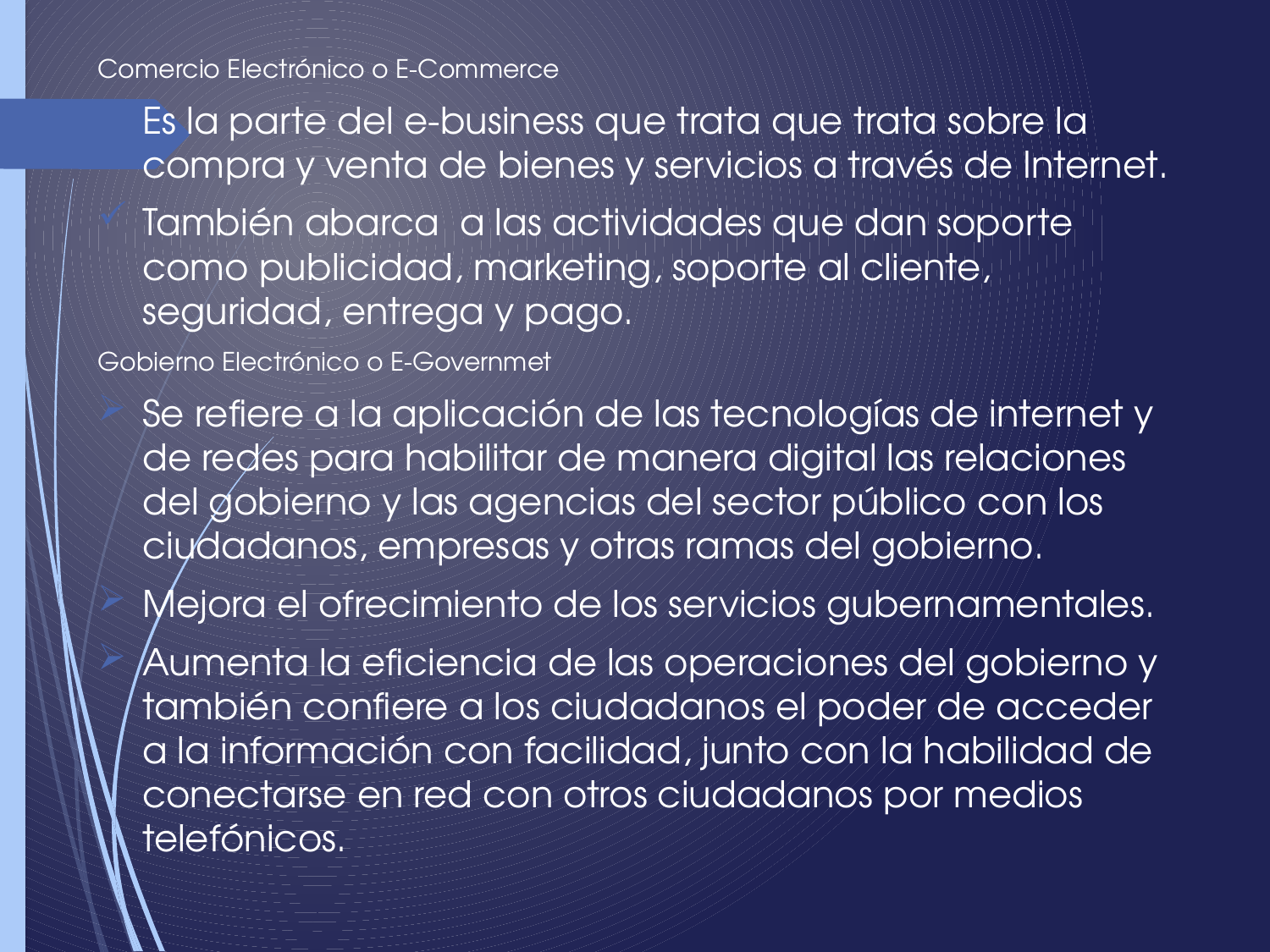

Comercio Electrónico o E-Commerce
Es la parte del e-business que trata que trata sobre la compra y venta de bienes y servicios a través de Internet.
También abarca  a las actividades que dan soporte como publicidad, marketing, soporte al cliente, seguridad, entrega y pago.
Gobierno Electrónico o E-Governmet
Se refiere a la aplicación de las tecnologías de internet y de redes para habilitar de manera digital las relaciones del gobierno y las agencias del sector público con los ciudadanos, empresas y otras ramas del gobierno.
Mejora el ofrecimiento de los servicios gubernamentales.
Aumenta la eficiencia de las operaciones del gobierno y también confiere a los ciudadanos el poder de acceder a la información con facilidad, junto con la habilidad de conectarse en red con otros ciudadanos por medios telefónicos.